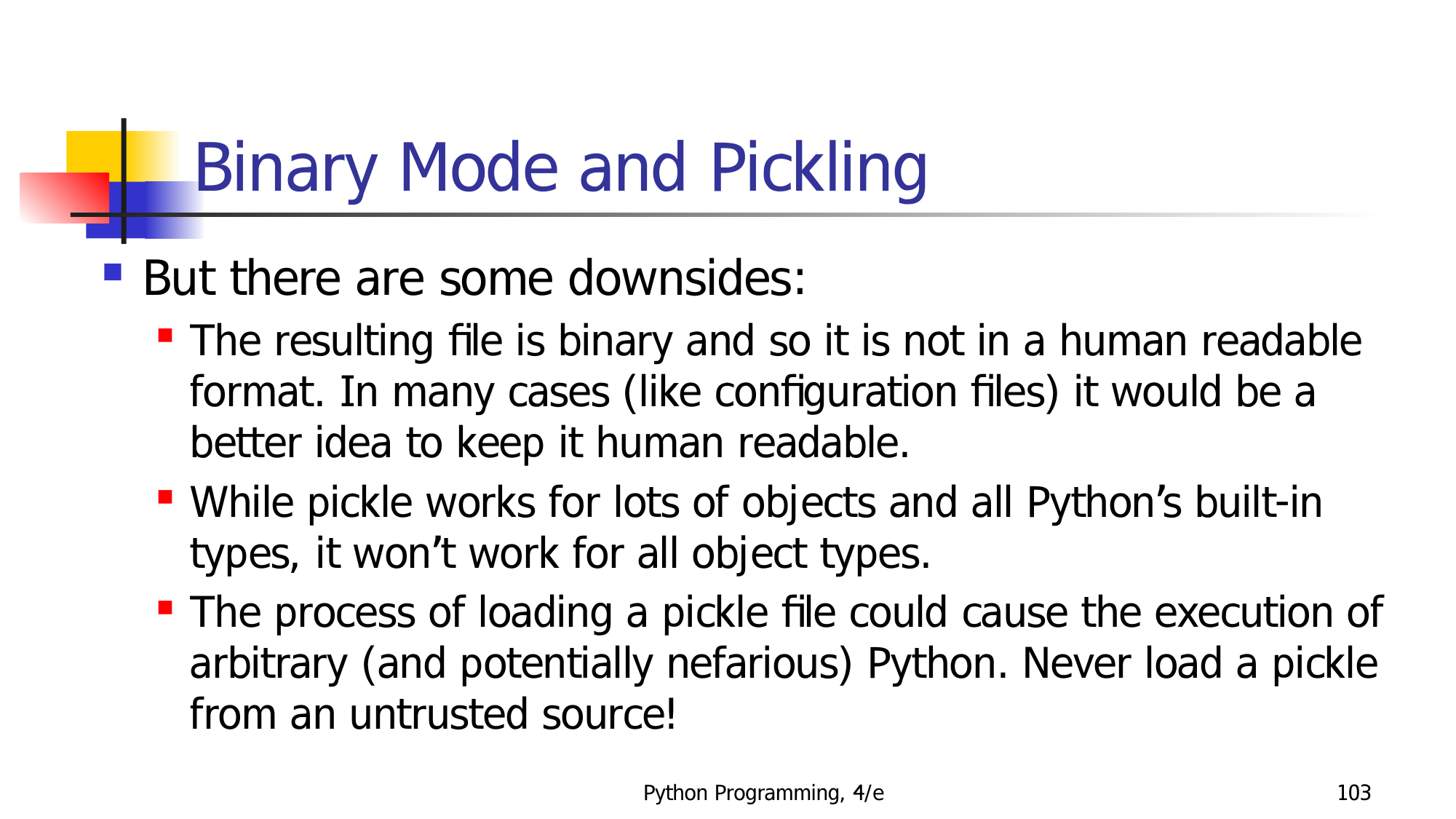

# Binary Mode and Pickling
But there are some downsides:
The resulting file is binary and so it is not in a human readable format. In many cases (like configuration files) it would be a better idea to keep it human readable.
While pickle works for lots of objects and all Python’s built-in types, it won’t work for all object types.
The process of loading a pickle file could cause the execution of arbitrary (and potentially nefarious) Python. Never load a pickle from an untrusted source!

Python Programming, 4/e
103